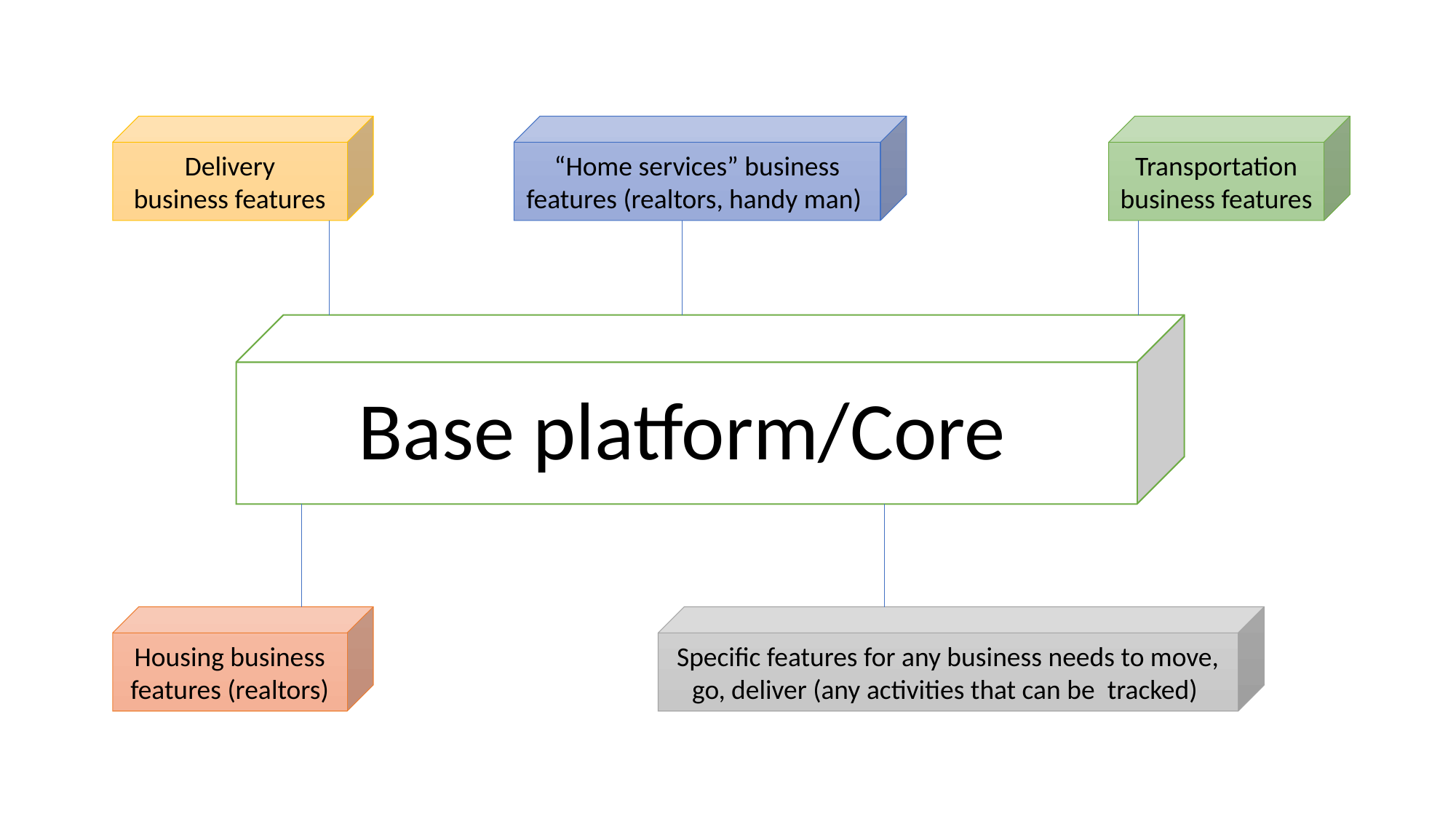

Delivery
business features
“Home services” business features (realtors, handy man)
Transportation business features

Base platform/Core
Housing business features (realtors)
Specific features for any business needs to move, go, deliver (any activities that can be  tracked)